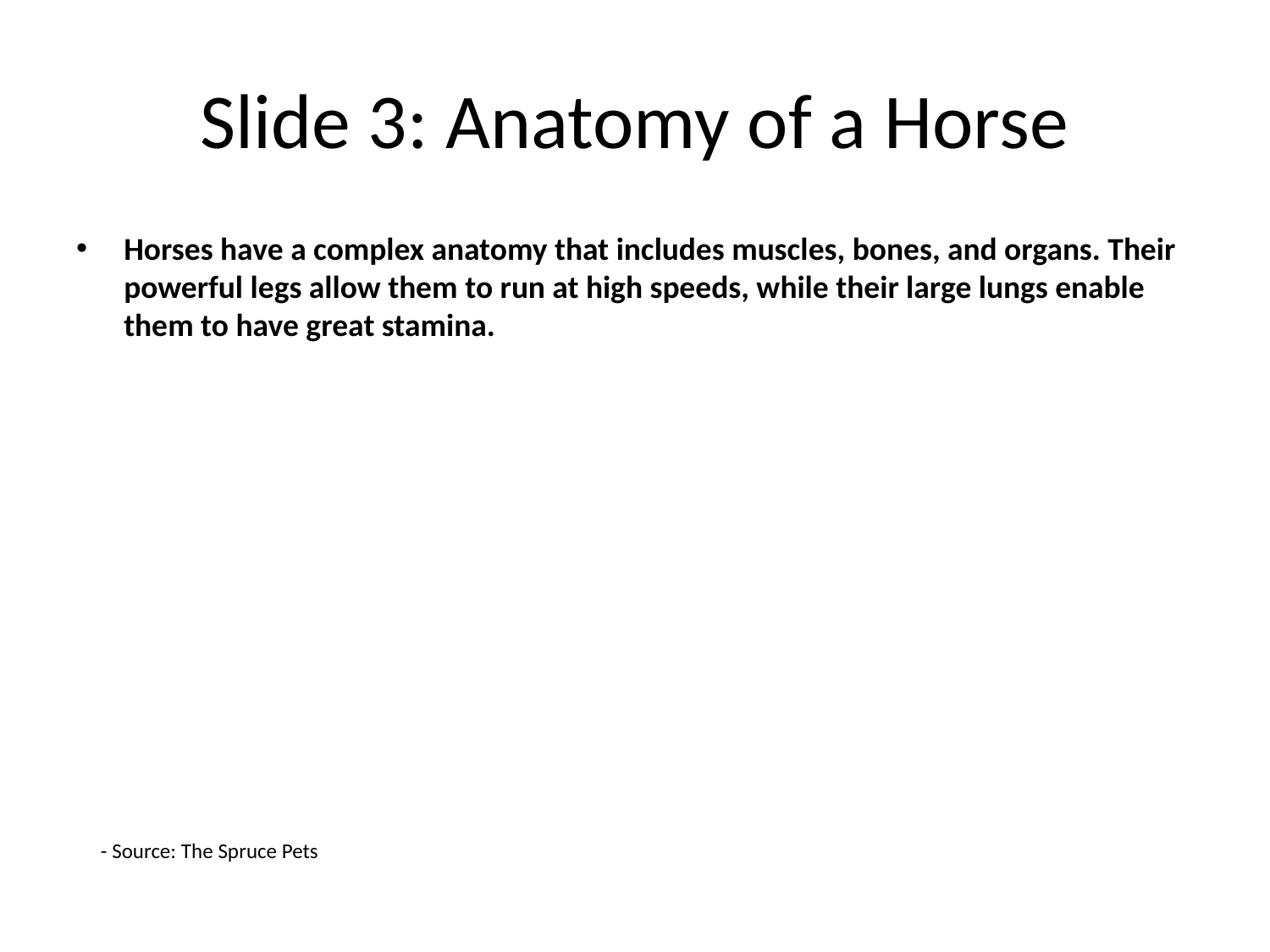

# Slide 3: Anatomy of a Horse
Horses have a complex anatomy that includes muscles, bones, and organs. Their powerful legs allow them to run at high speeds, while their large lungs enable them to have great stamina.

- Source: The Spruce Pets